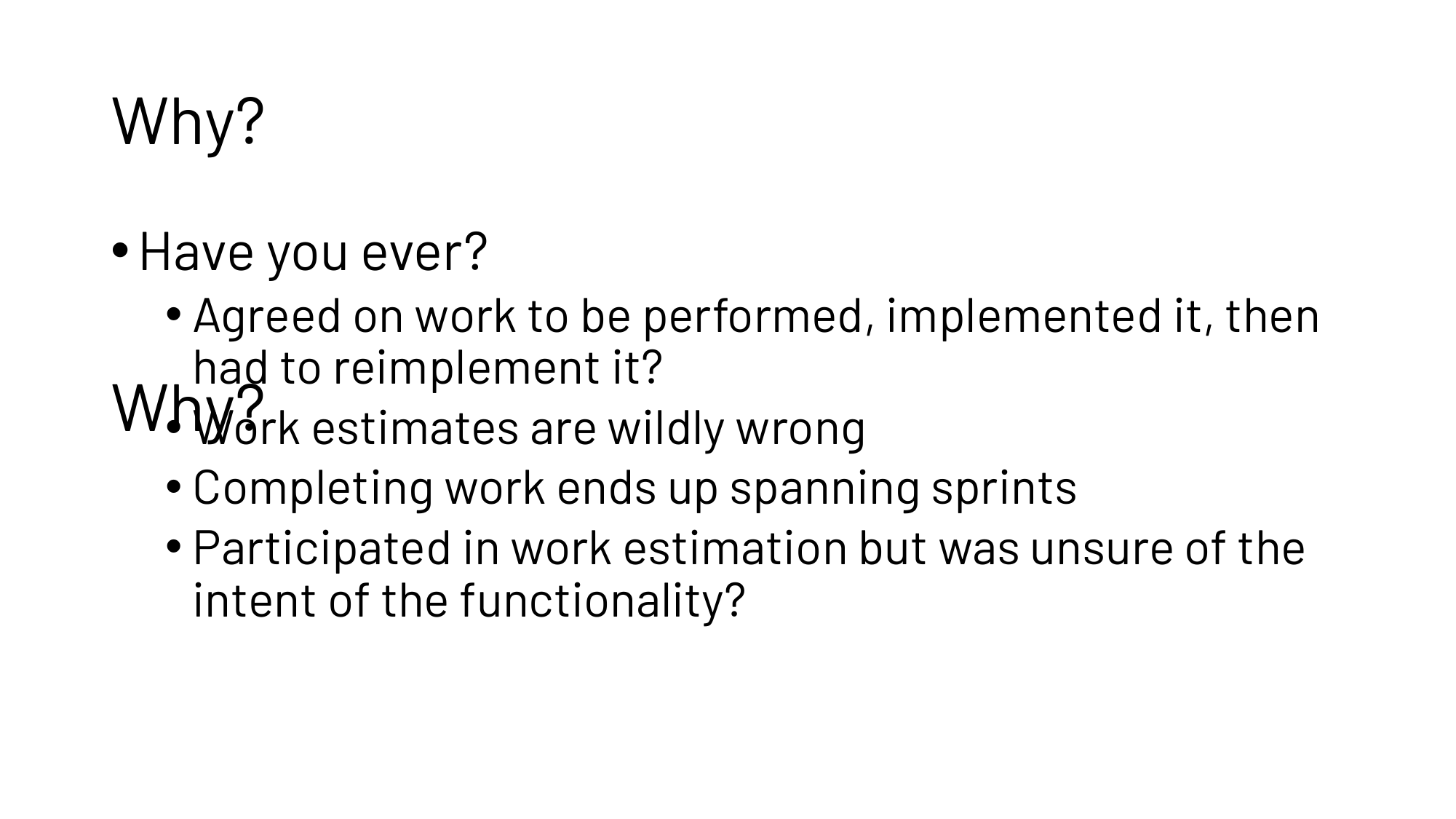

# Why?
Have you ever?
Agreed on work to be performed, implemented it, then had to reimplement it?
Work estimates are wildly wrong
Completing work ends up spanning sprints
Participated in work estimation but was unsure of the intent of the functionality?

Why?